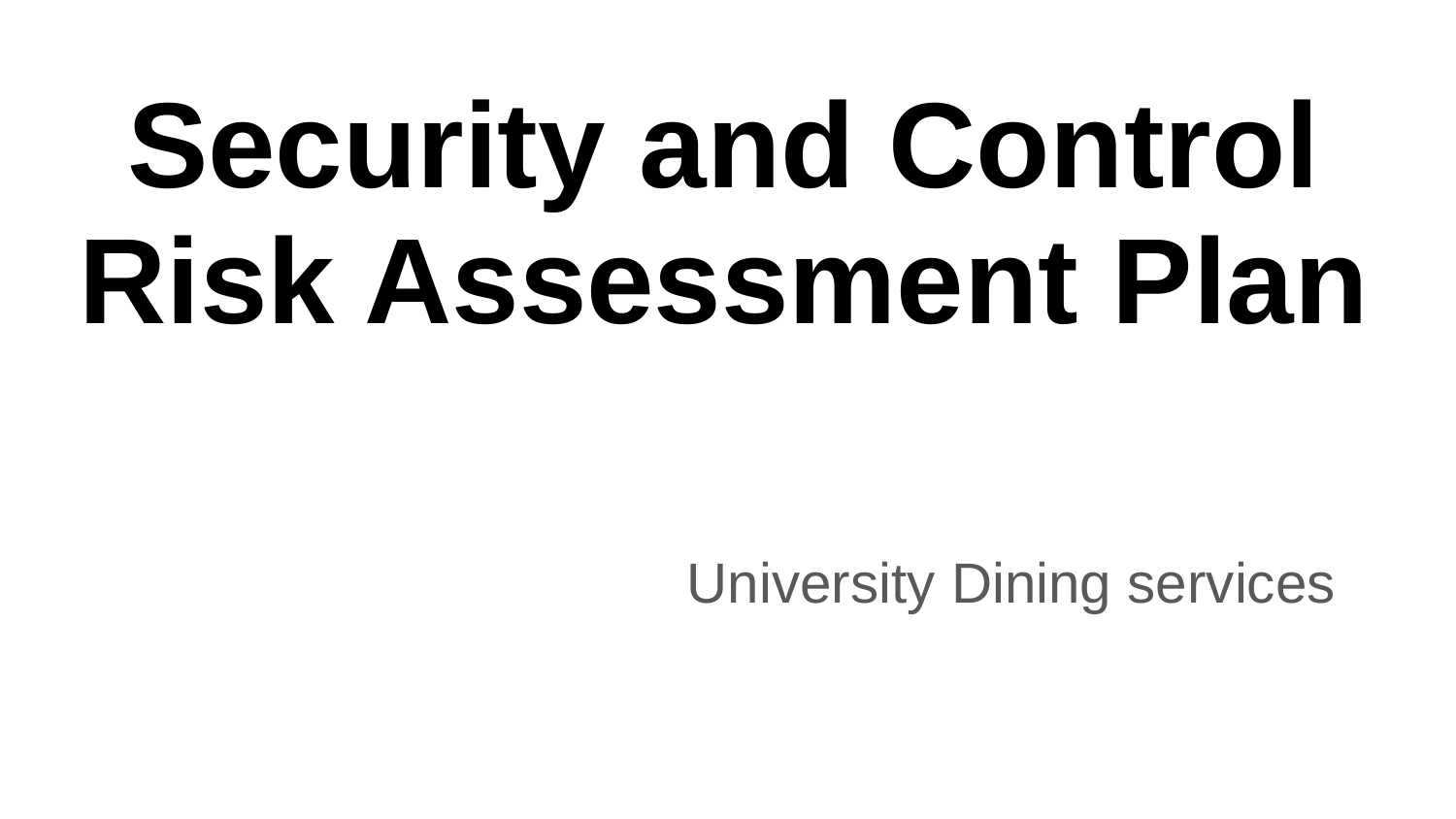

# Security and Control
Risk Assessment Plan
                   University Dining services